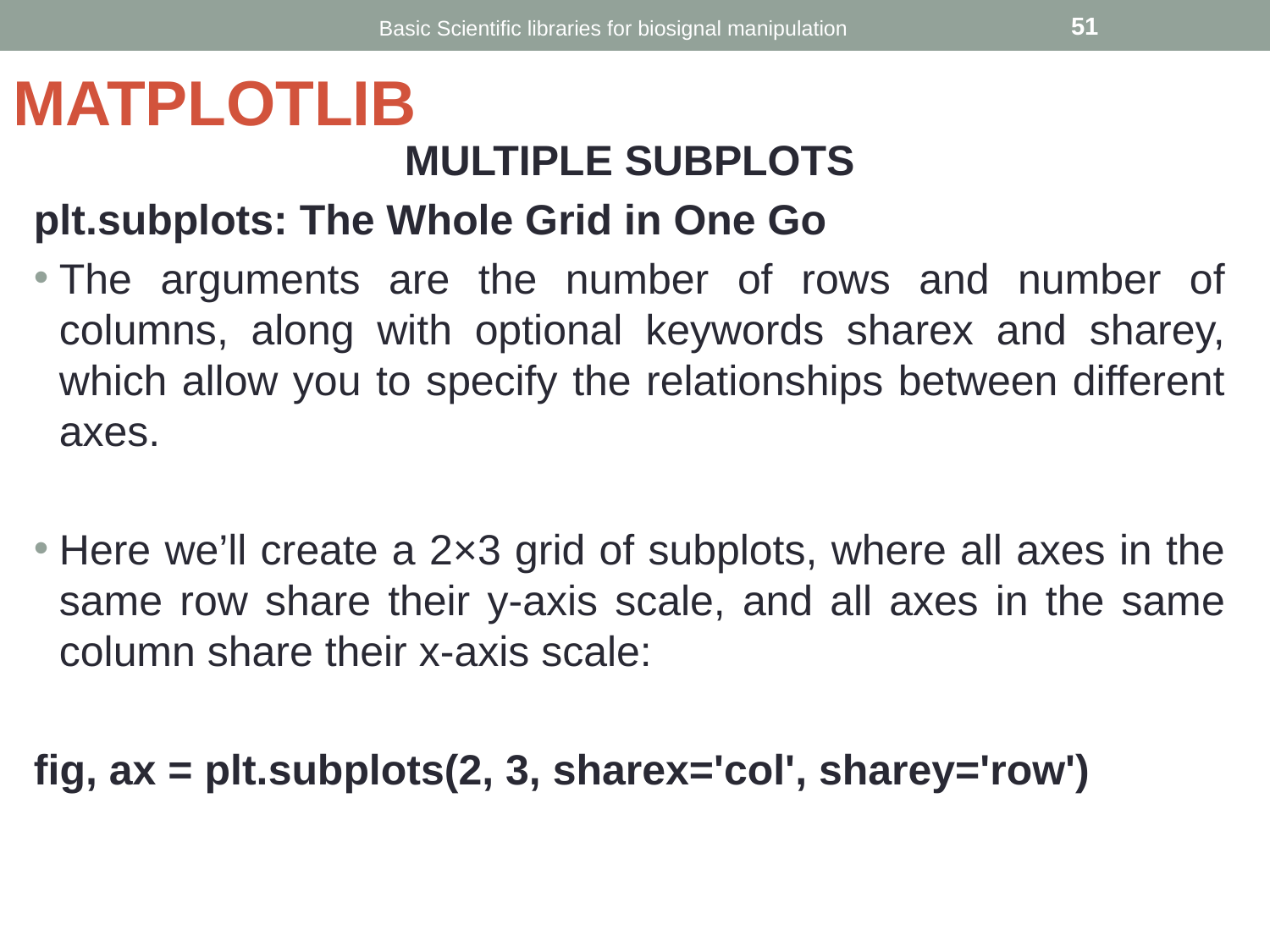

Basic Scientific libraries for biosignal manipulation
51
# MATPLOTLIB
MULTIPLE SUBPLOTS
plt.subplots: The Whole Grid in One Go
The arguments are the number of rows and number of columns, along with optional keywords sharex and sharey, which allow you to specify the relationships between different axes.

Here we’ll create a 2×3 grid of subplots, where all axes in the same row share their y-axis scale, and all axes in the same column share their x-axis scale:

fig, ax = plt.subplots(2, 3, sharex='col', sharey='row')